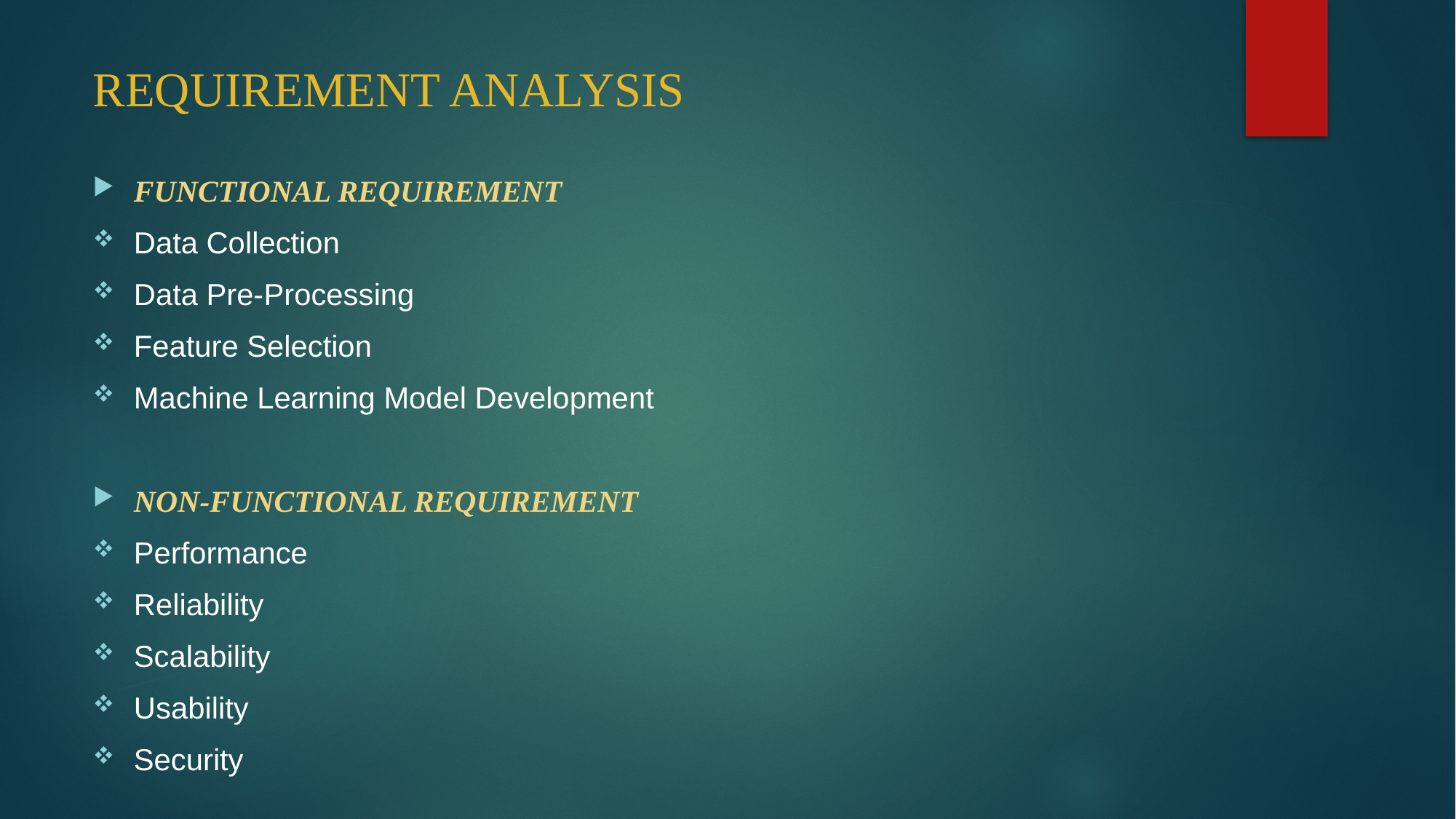

# REQUIREMENT ANALYSIS
FUNCTIONAL REQUIREMENT
Data Collection
Data Pre-Processing
Feature Selection
Machine Learning Model Development

NON-FUNCTIONAL REQUIREMENT
Performance
Reliability
Scalability
Usability
Security